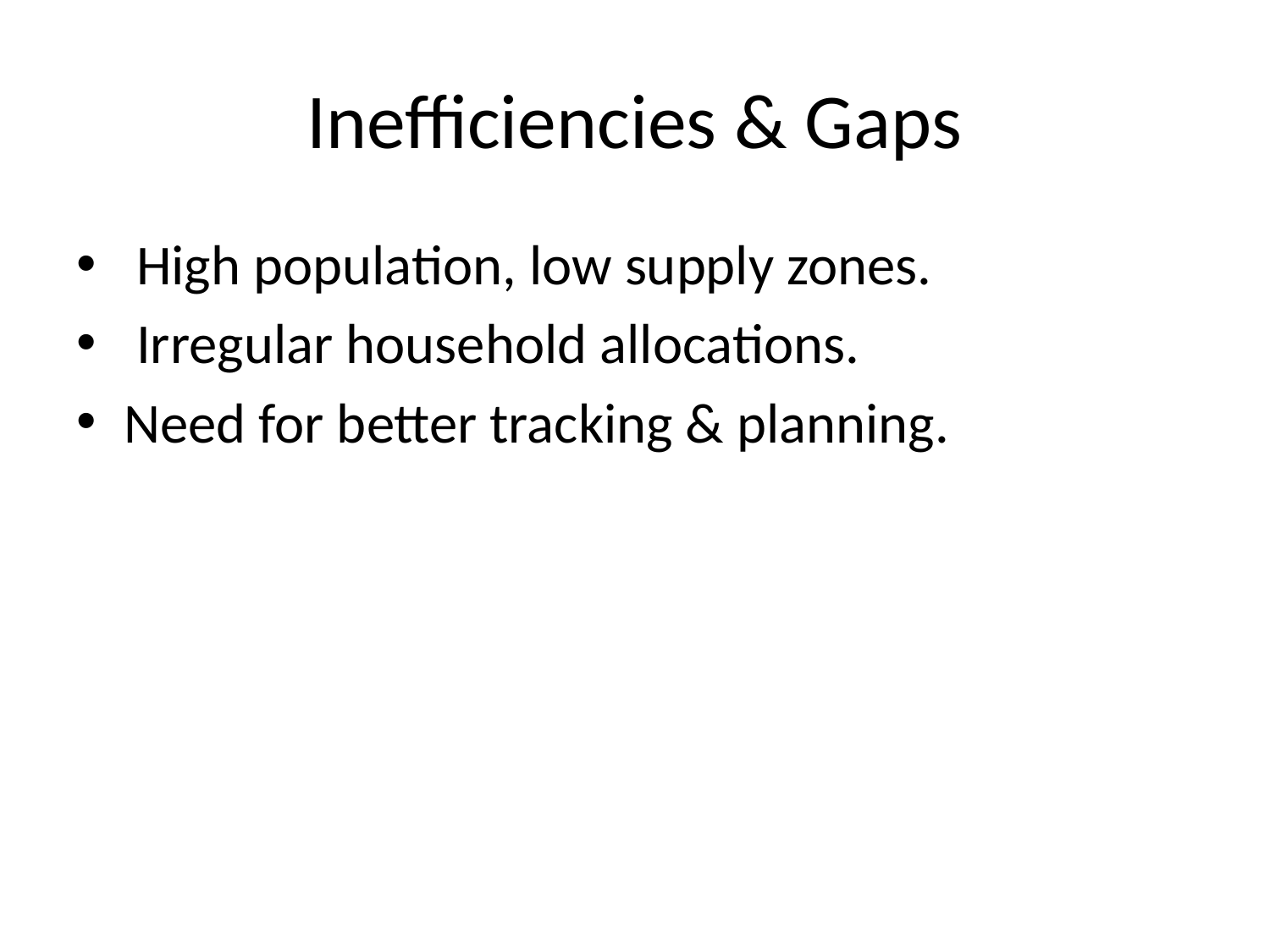

# Inefficiencies & Gaps
 High population, low supply zones.
 Irregular household allocations.
Need for better tracking & planning.